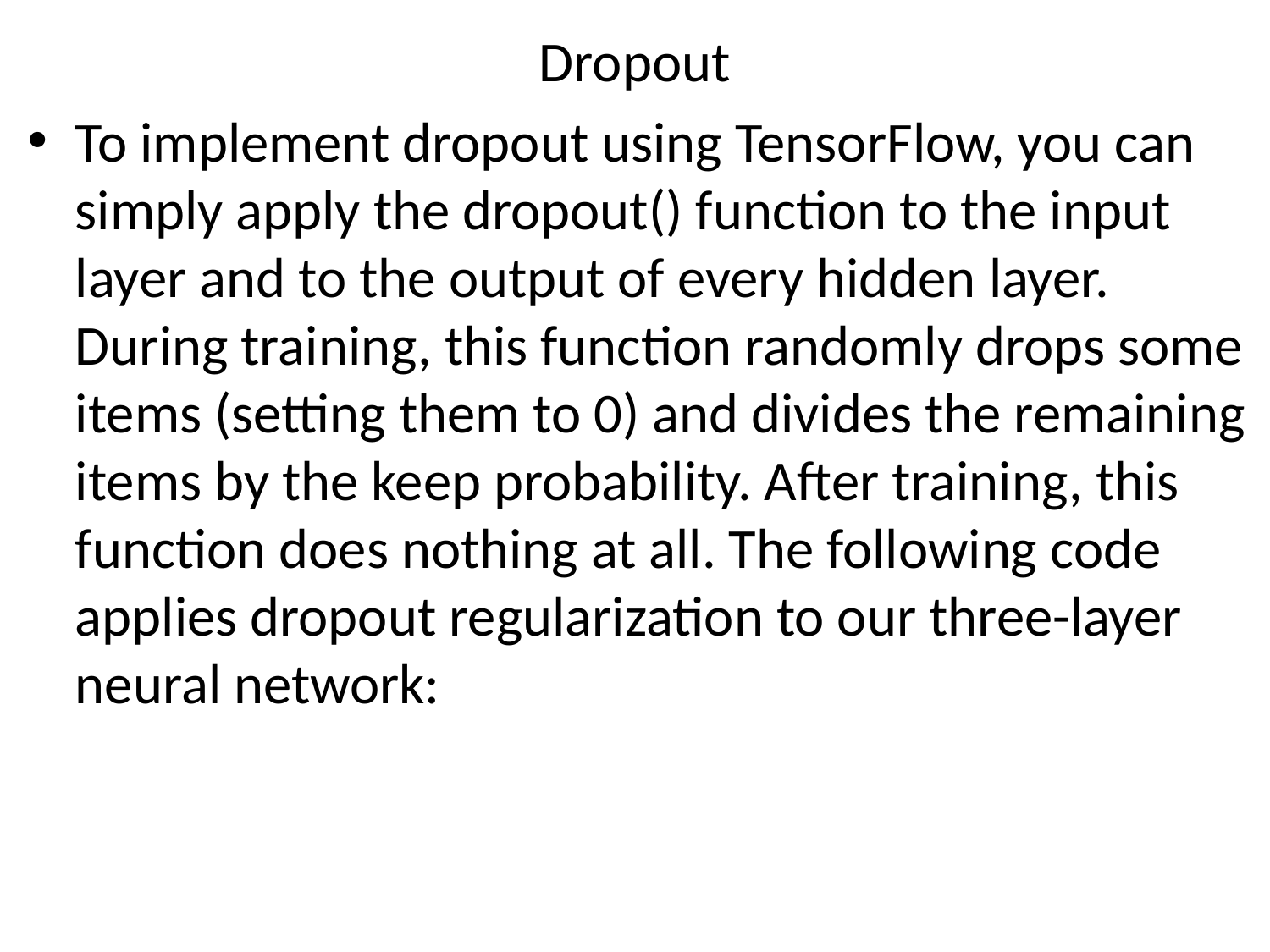

# Dropout
To implement dropout using TensorFlow, you can simply apply the dropout() function to the input layer and to the output of every hidden layer. During training, this function randomly drops some items (setting them to 0) and divides the remaining items by the keep probability. After training, this function does nothing at all. The following code applies dropout regularization to our three-layer neural network: